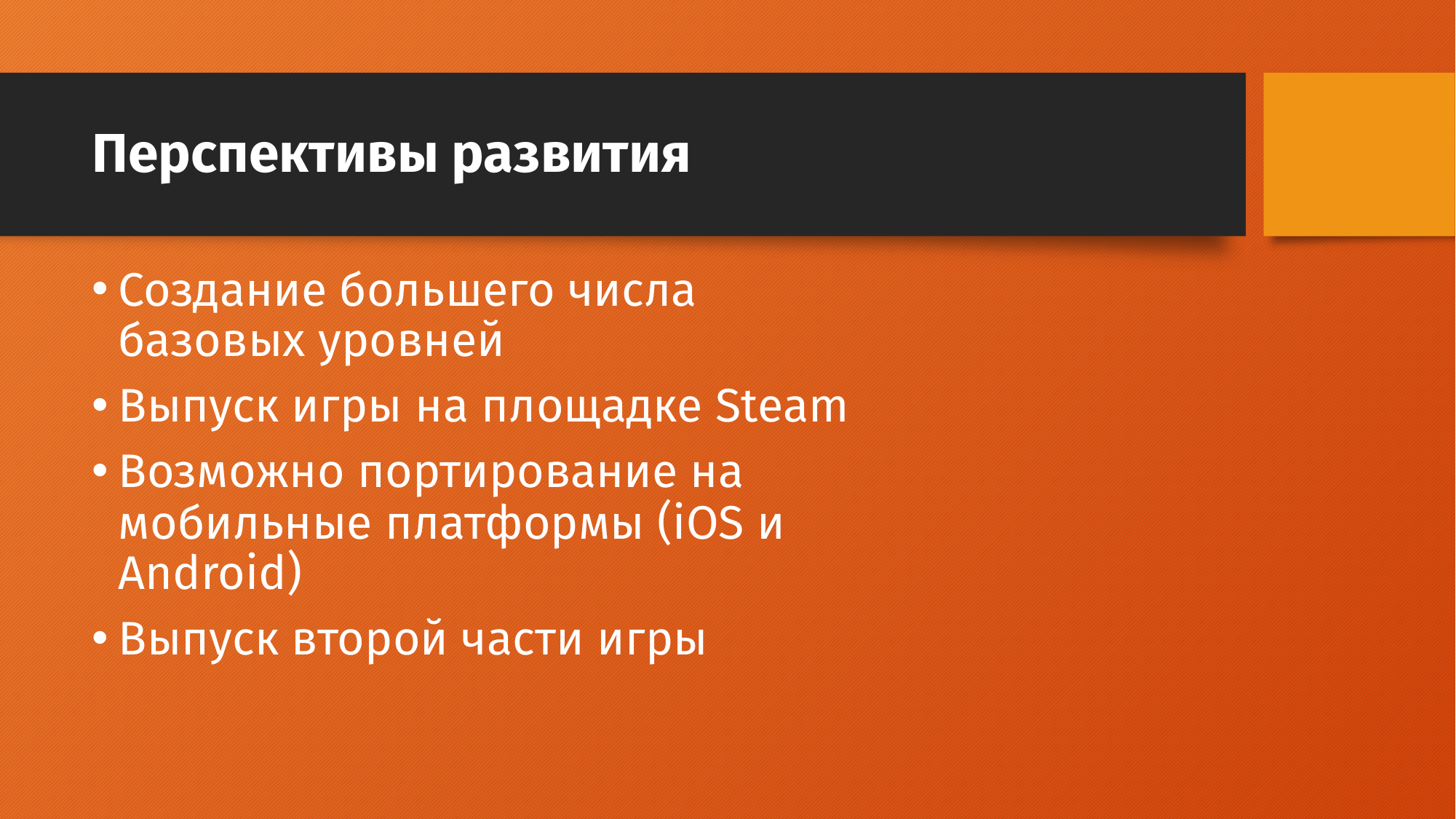

# Перспективы развития
Создание большего числа базовых уровней
Выпуск игры на площадке Steam
Возможно портирование на мобильные платформы (iOS и Android)
Выпуск второй части игры